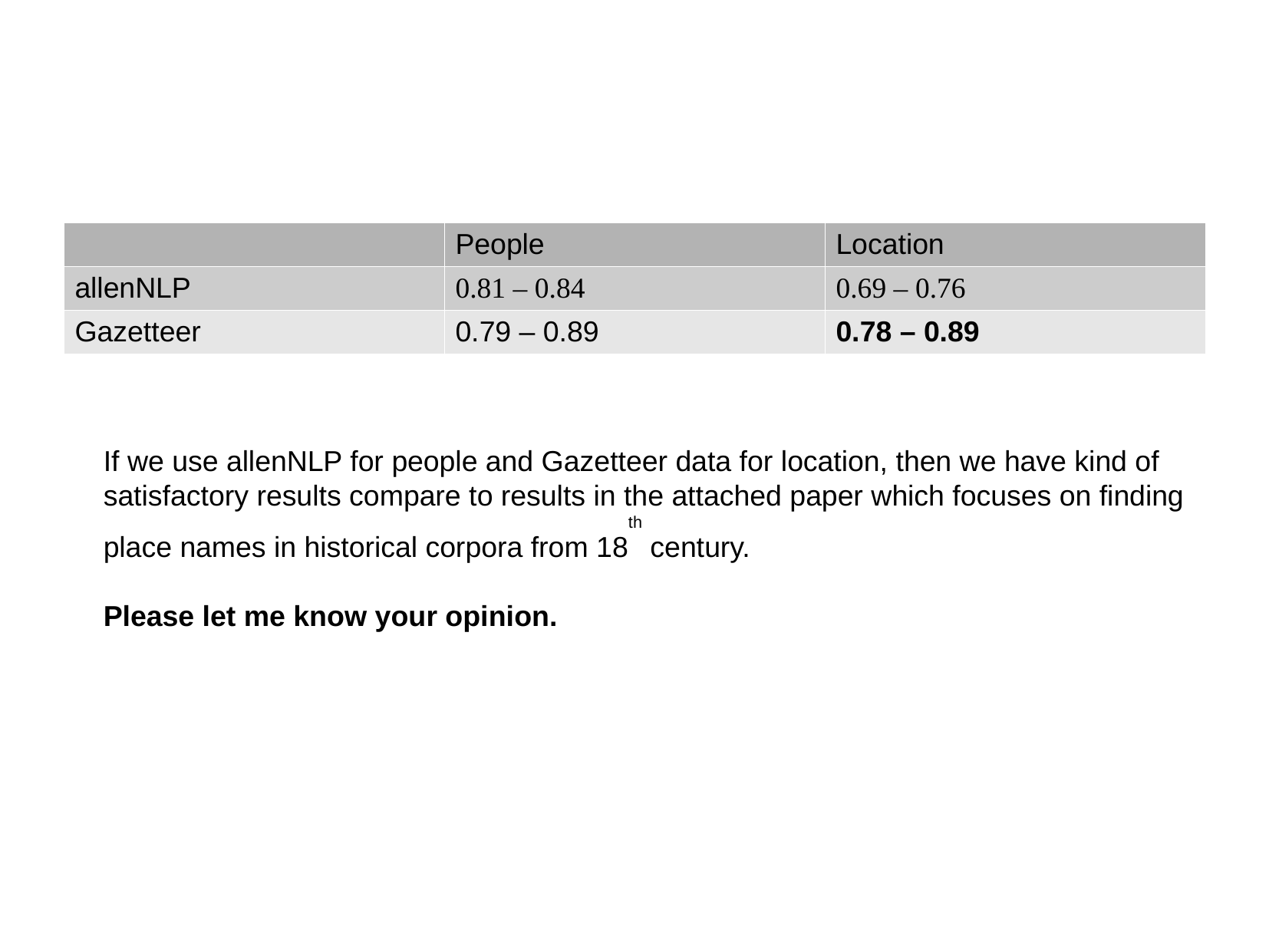

|  | People | Location |
| --- | --- | --- |
| allenNLP | 0.81 – 0.84 | 0.69 – 0.76 |
| Gazetteer | 0.79 – 0.89 | 0.78 – 0.89 |
If we use allenNLP for people and Gazetteer data for location, then we have kind of satisfactory results compare to results in the attached paper which focuses on finding place names in historical corpora from 18th century.

Please let me know your opinion.